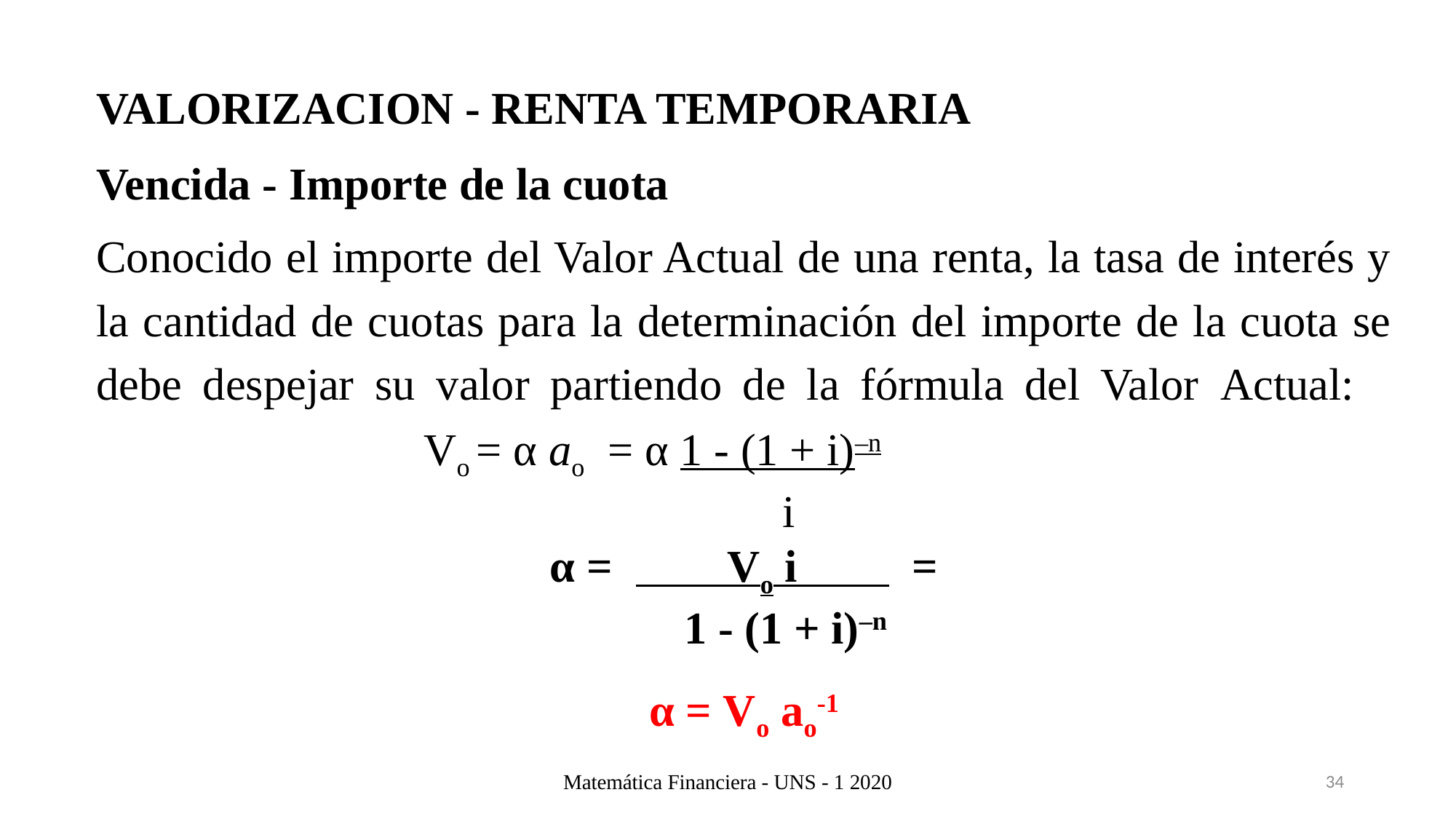

VALORIZACION - RENTA TEMPORARIA
Vencida - Importe de la cuota
Conocido el importe del Valor Actual de una renta, la tasa de interés y la cantidad de cuotas para la determinación del importe de la cuota se debe despejar su valor partiendo de la fórmula del Valor Actual:				Vo = α ao  = α 1 - (1 + i)–n
                            i
α =          Vo i          =
                          1 - (1 + i)–n
α = Vo ao-1
Matemática Financiera - UNS - 1 2020
34